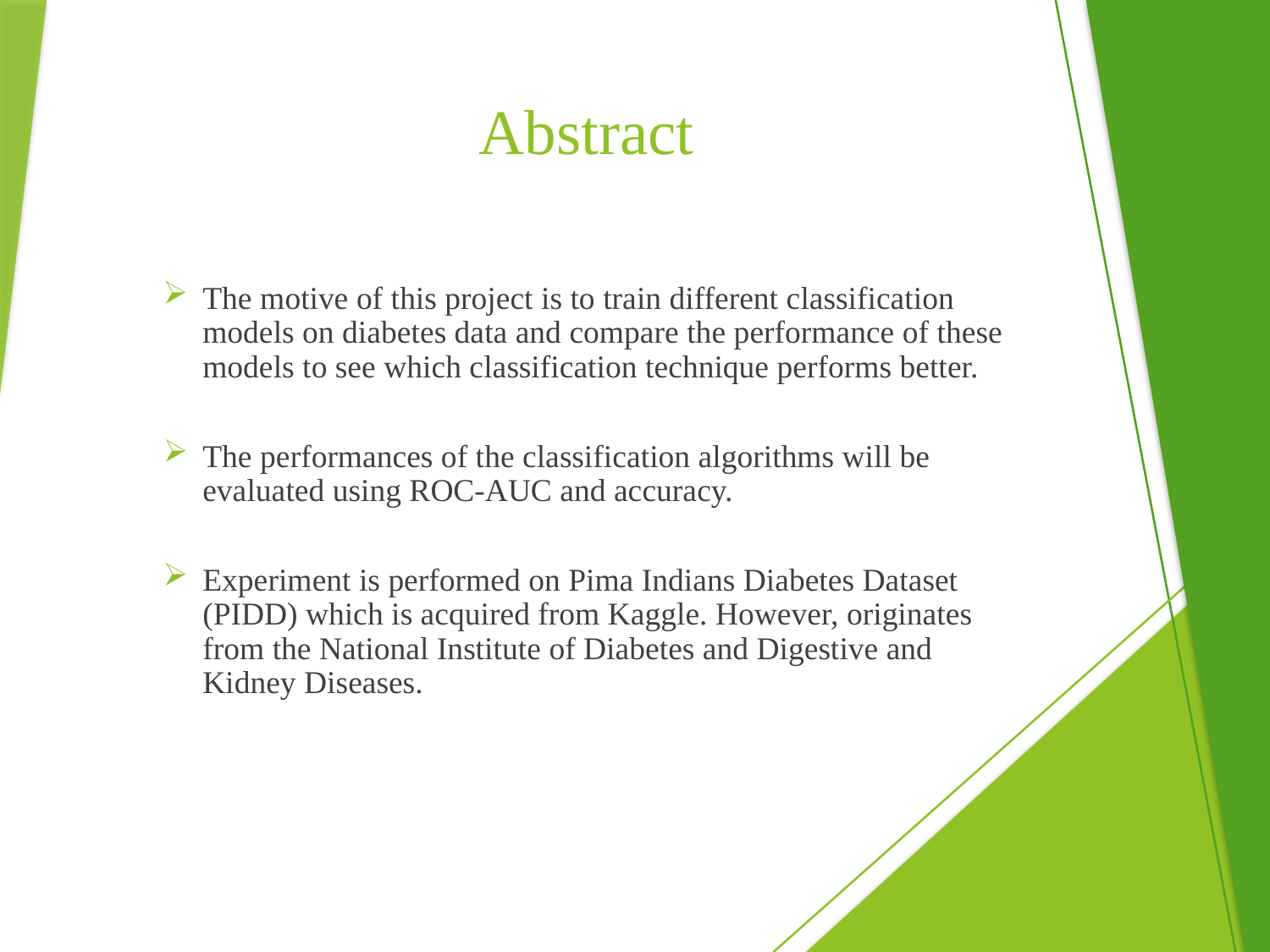

# Abstract

The motive of this project is to train different classification models on diabetes data and compare the performance of these models to see which classification technique performs better.

The performances of the classification algorithms will be evaluated using ROC-AUC and accuracy.

Experiment is performed on Pima Indians Diabetes Dataset (PIDD) which is acquired from Kaggle. However, originates from the National Institute of Diabetes and Digestive and Kidney Diseases.